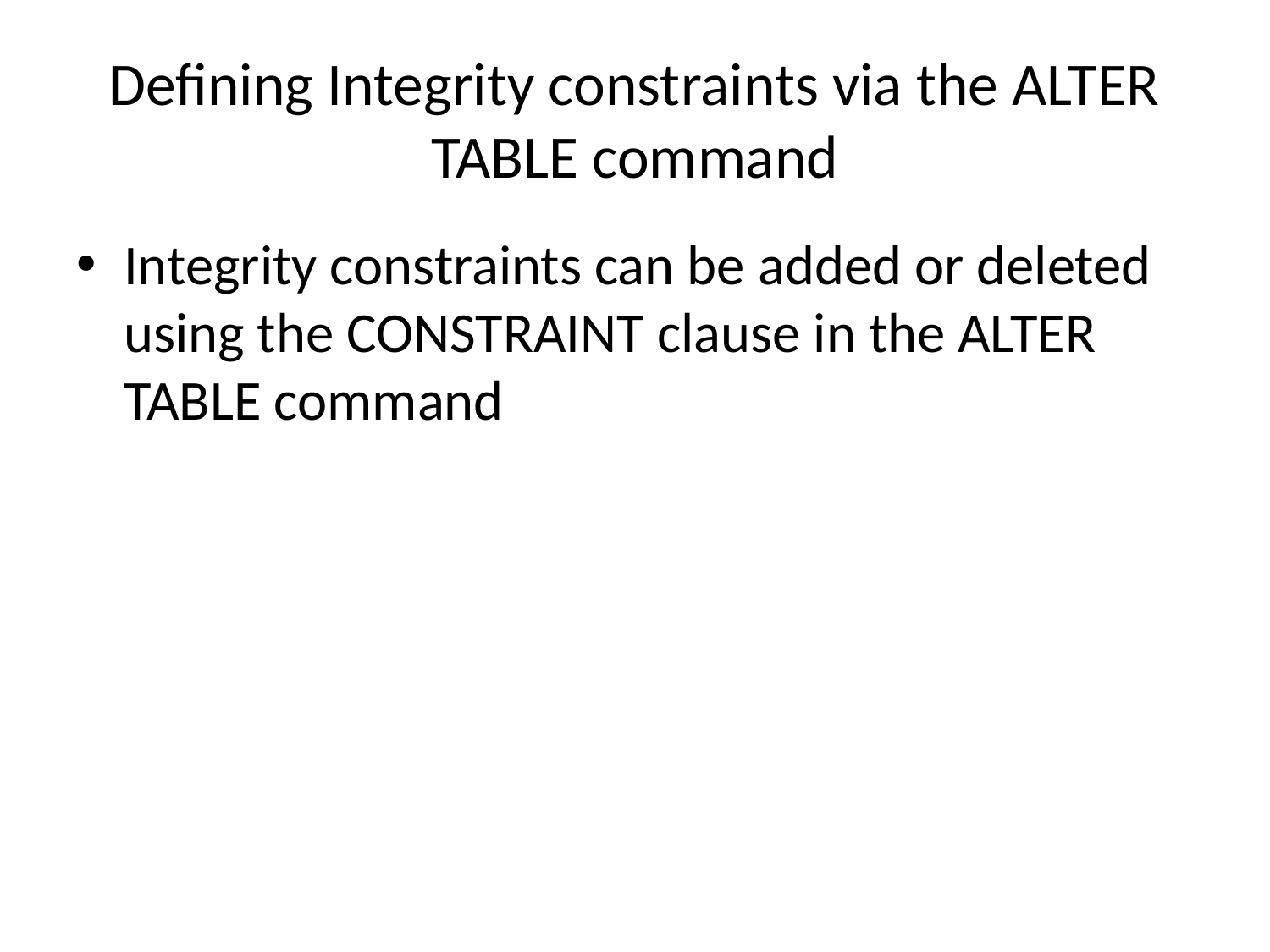

# Defining Integrity constraints via the ALTER TABLE command
Integrity constraints can be added or deleted using the CONSTRAINT clause in the ALTER TABLE command